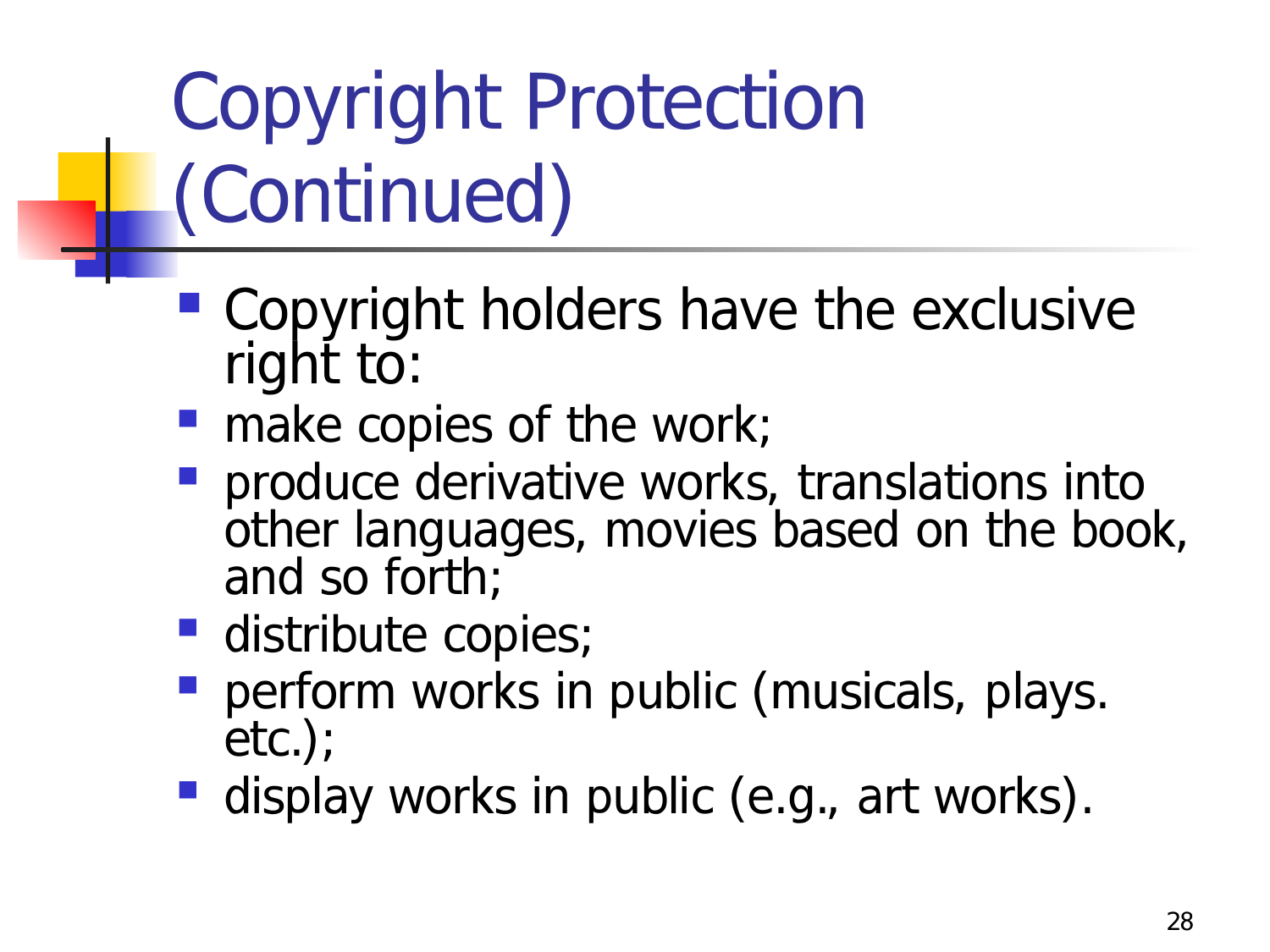

# Copyright Protection (Continued)
Copyright holders have the exclusive right to:
make copies of the work;
produce derivative works, translations into other languages, movies based on the book, and so forth;
distribute copies;
perform works in public (musicals, plays. etc.);
display works in public (e.g., art works).

28